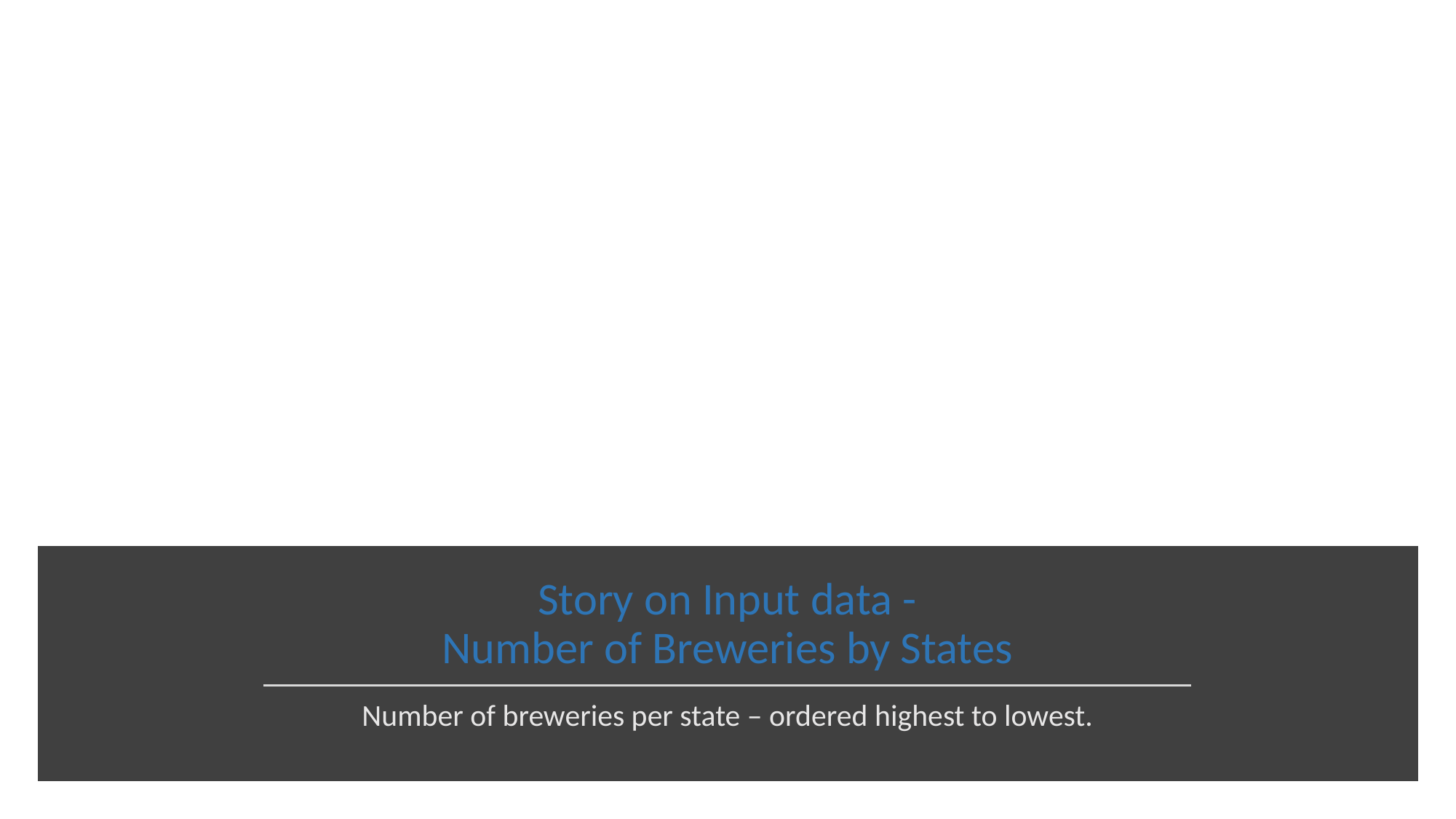

[unsupported chart]

# Story on Input data - Number of Breweries by States
Number of breweries per state – ordered highest to lowest.